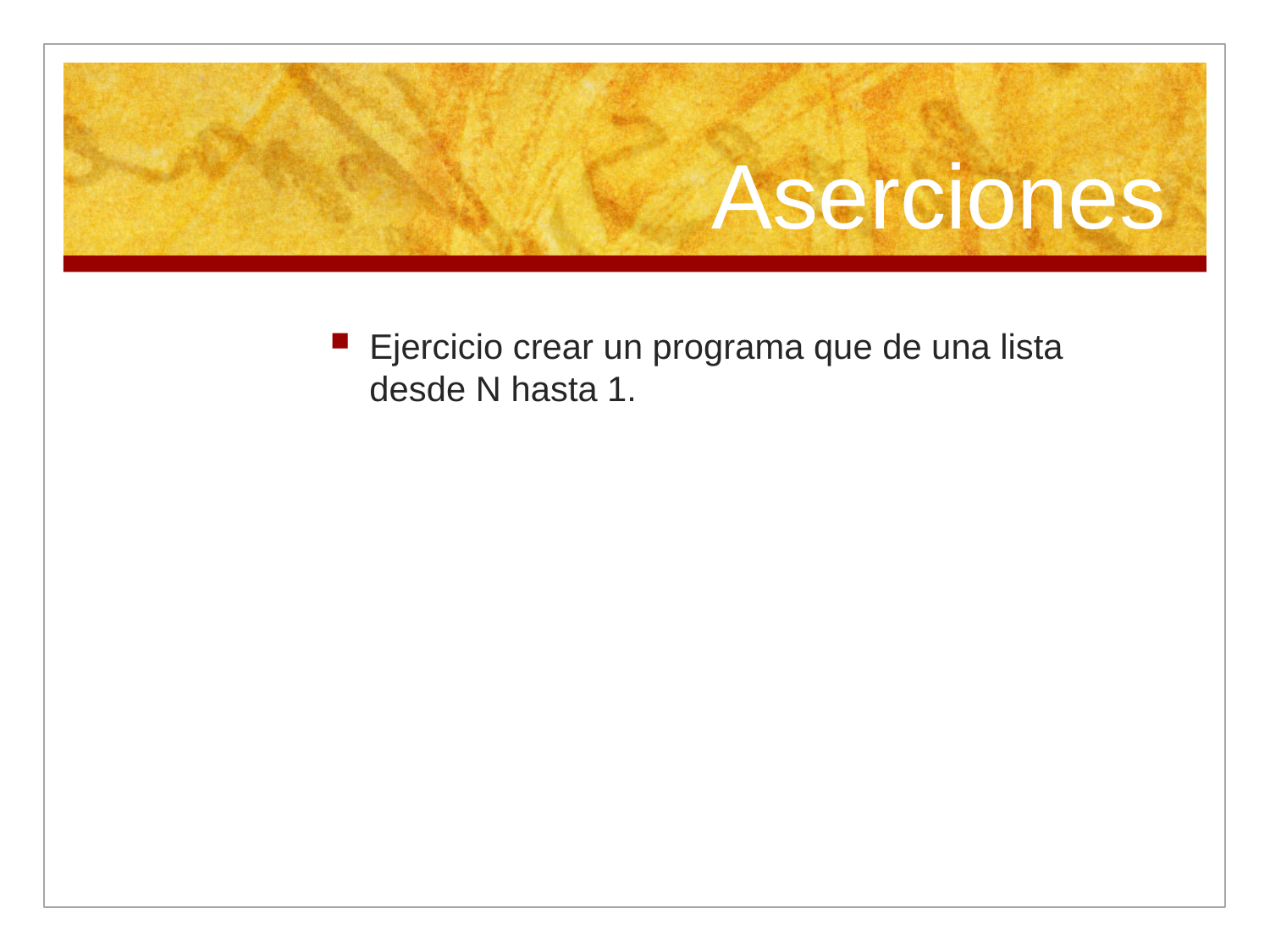

# Aserciones
Ejercicio crear un programa que de una lista desde N hasta 1.